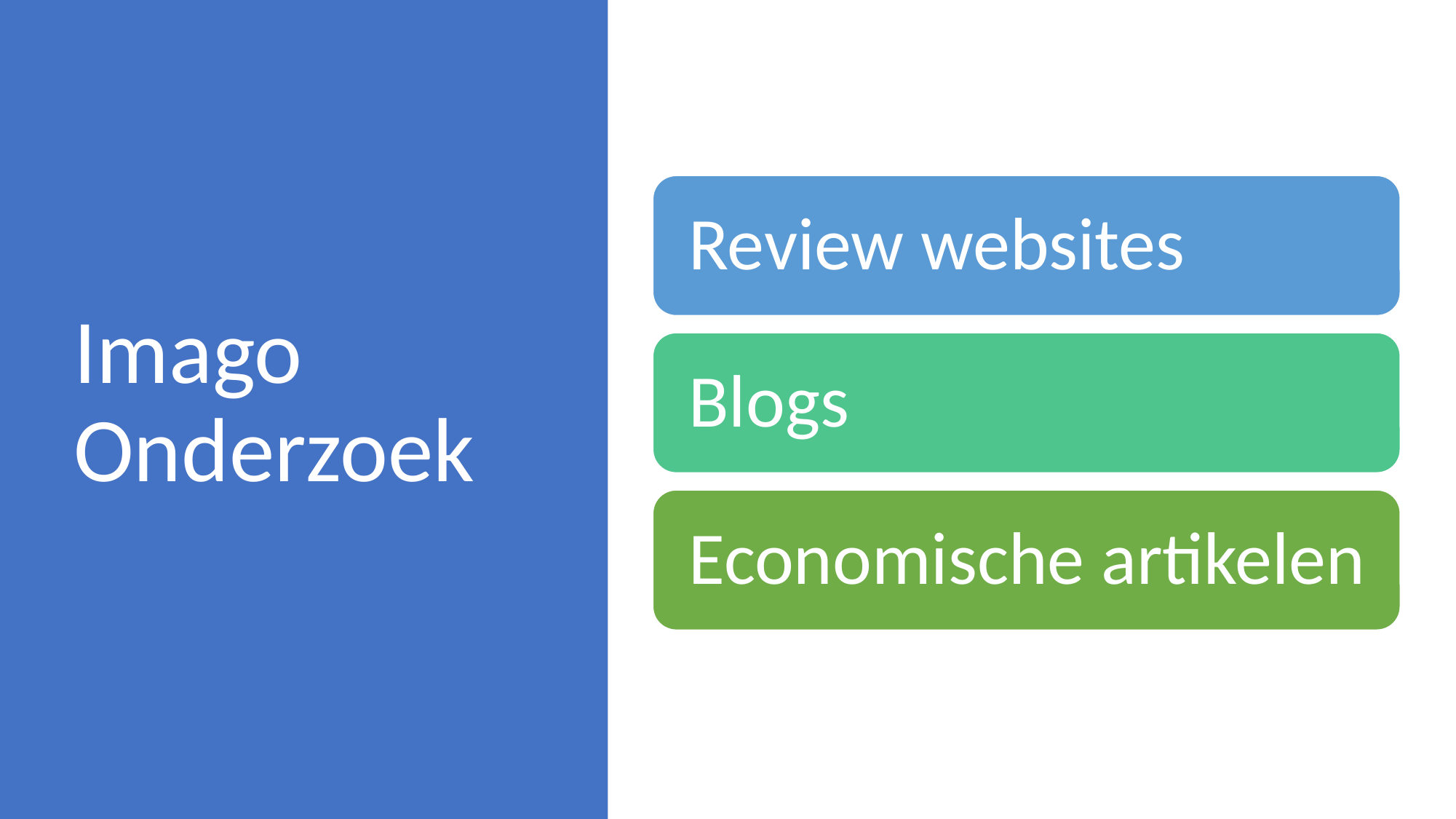

# Imago Onderzoek
Review websites
Blogs
Economische artikelen